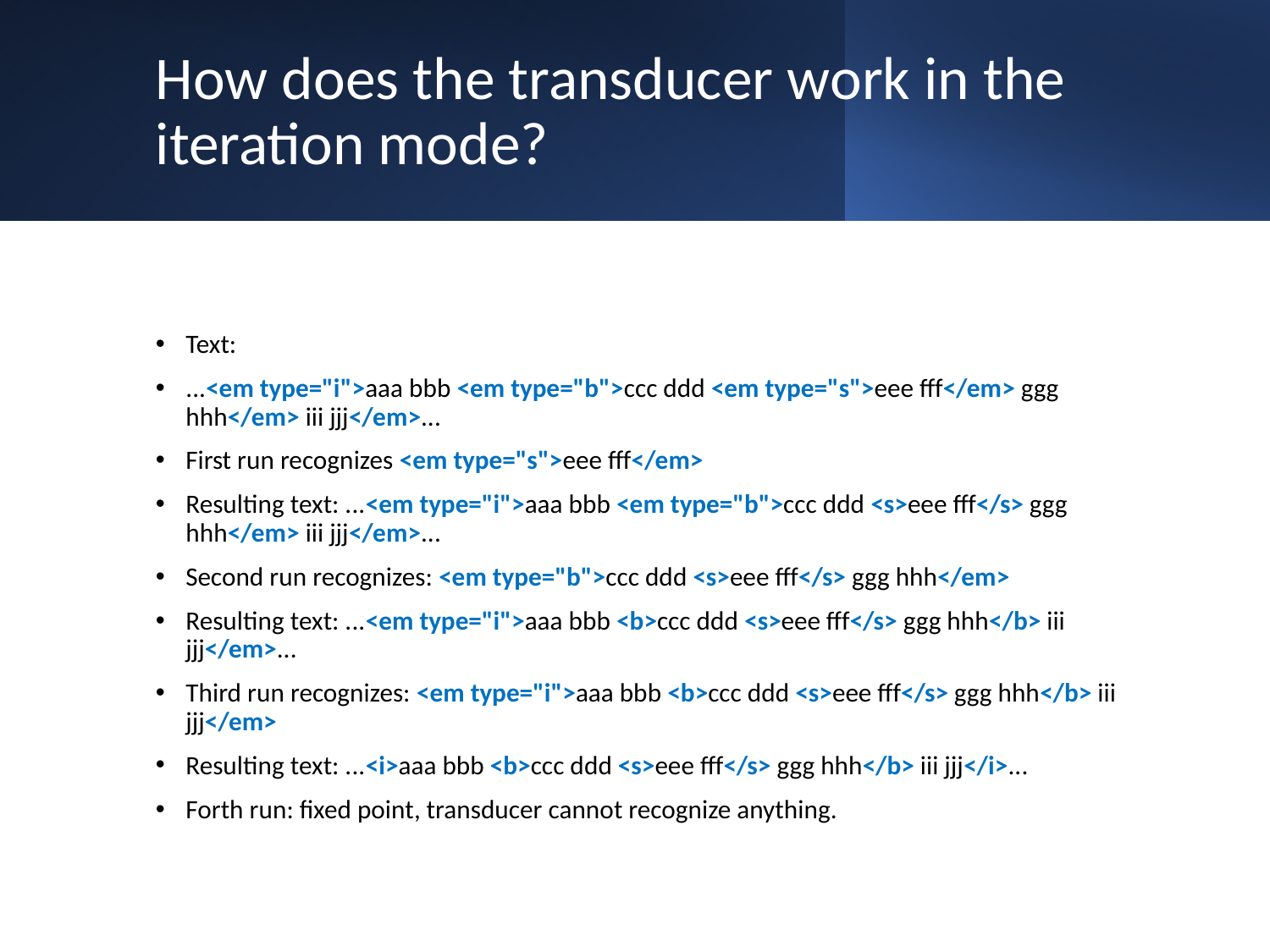

# How does the transducer work in the iteration mode?
Text:
...<em type="i">aaa bbb <em type="b">ccc ddd <em type="s">eee fff</em> ggg hhh</em> iii jjj</em>...
First run recognizes <em type="s">eee fff</em>
Resulting text: ...<em type="i">aaa bbb <em type="b">ccc ddd <s>eee fff</s> ggg hhh</em> iii jjj</em>...
Second run recognizes: <em type="b">ccc ddd <s>eee fff</s> ggg hhh</em>
Resulting text: ...<em type="i">aaa bbb <b>ccc ddd <s>eee fff</s> ggg hhh</b> iii jjj</em>...
Third run recognizes: <em type="i">aaa bbb <b>ccc ddd <s>eee fff</s> ggg hhh</b> iii jjj</em>
Resulting text: ...<i>aaa bbb <b>ccc ddd <s>eee fff</s> ggg hhh</b> iii jjj</i>...
Forth run: fixed point, transducer cannot recognize anything.
42